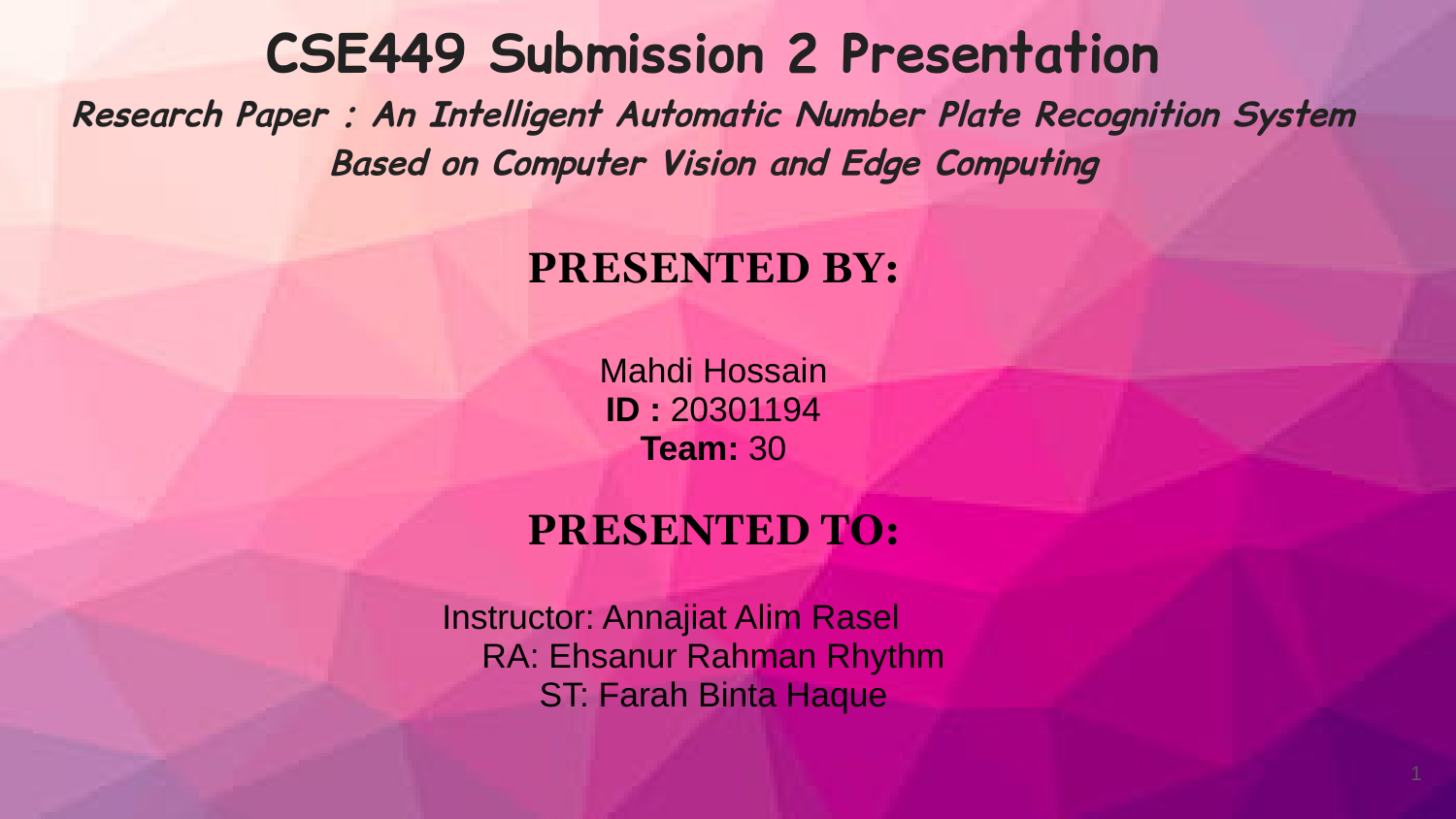

# CSE449 Submission 2 Presentation
Research Paper : An Intelligent Automatic Number Plate Recognition System Based on Computer Vision and Edge Computing
PRESENTED BY:

Mahdi Hossain
ID : 20301194
Team: 30

PRESENTED TO:

Instructor: Annajiat Alim Rasel
RA: Ehsanur Rahman Rhythm
ST: Farah Binta Haque
1